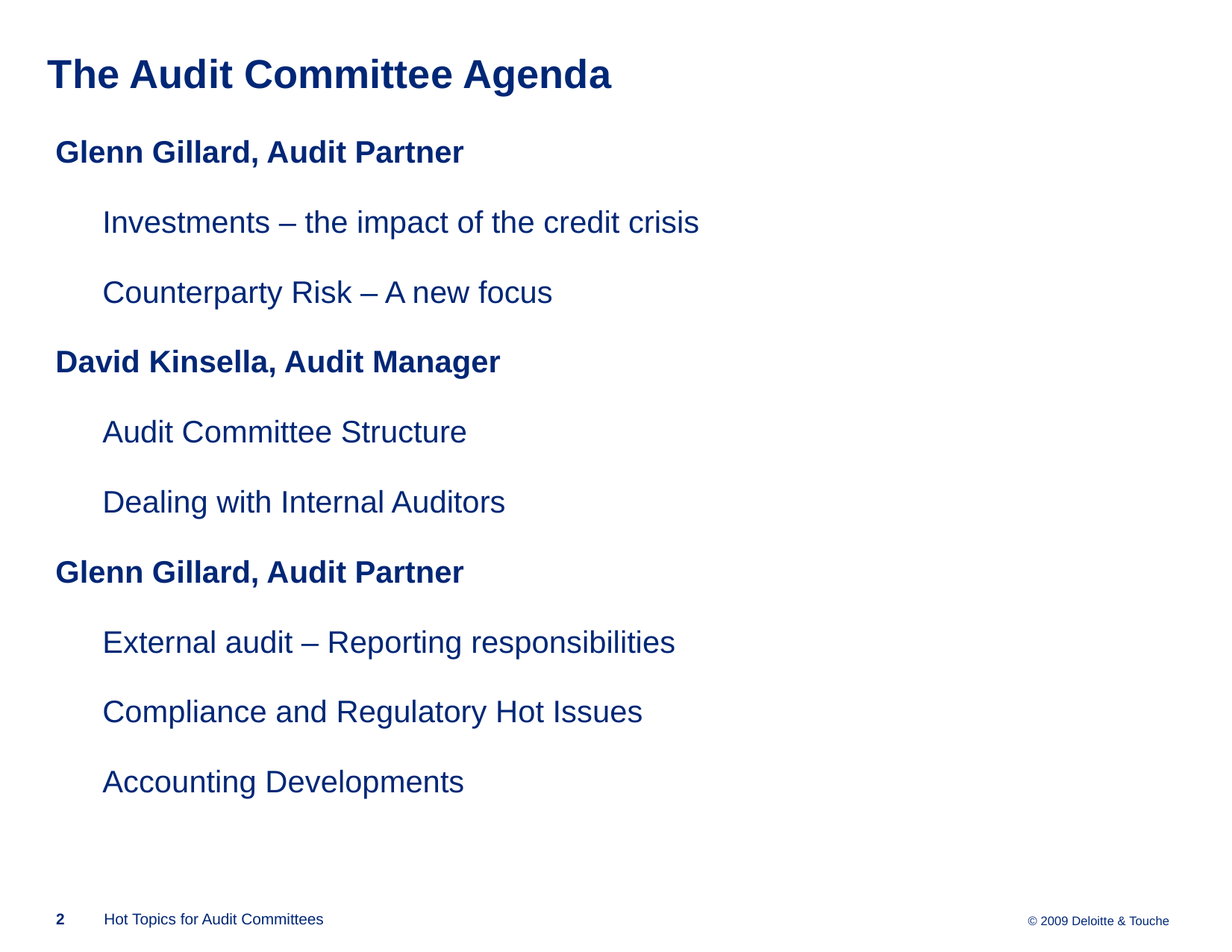

The Audit Committee Agenda
Glenn Gillard, Audit Partner
	Investments – the impact of the credit crisis
	Counterparty Risk – A new focus
David Kinsella, Audit Manager
	Audit Committee Structure
	Dealing with Internal Auditors
Glenn Gillard, Audit Partner
	External audit – Reporting responsibilities
	Compliance and Regulatory Hot Issues
	Accounting Developments
2
Hot Topics for Audit Committees